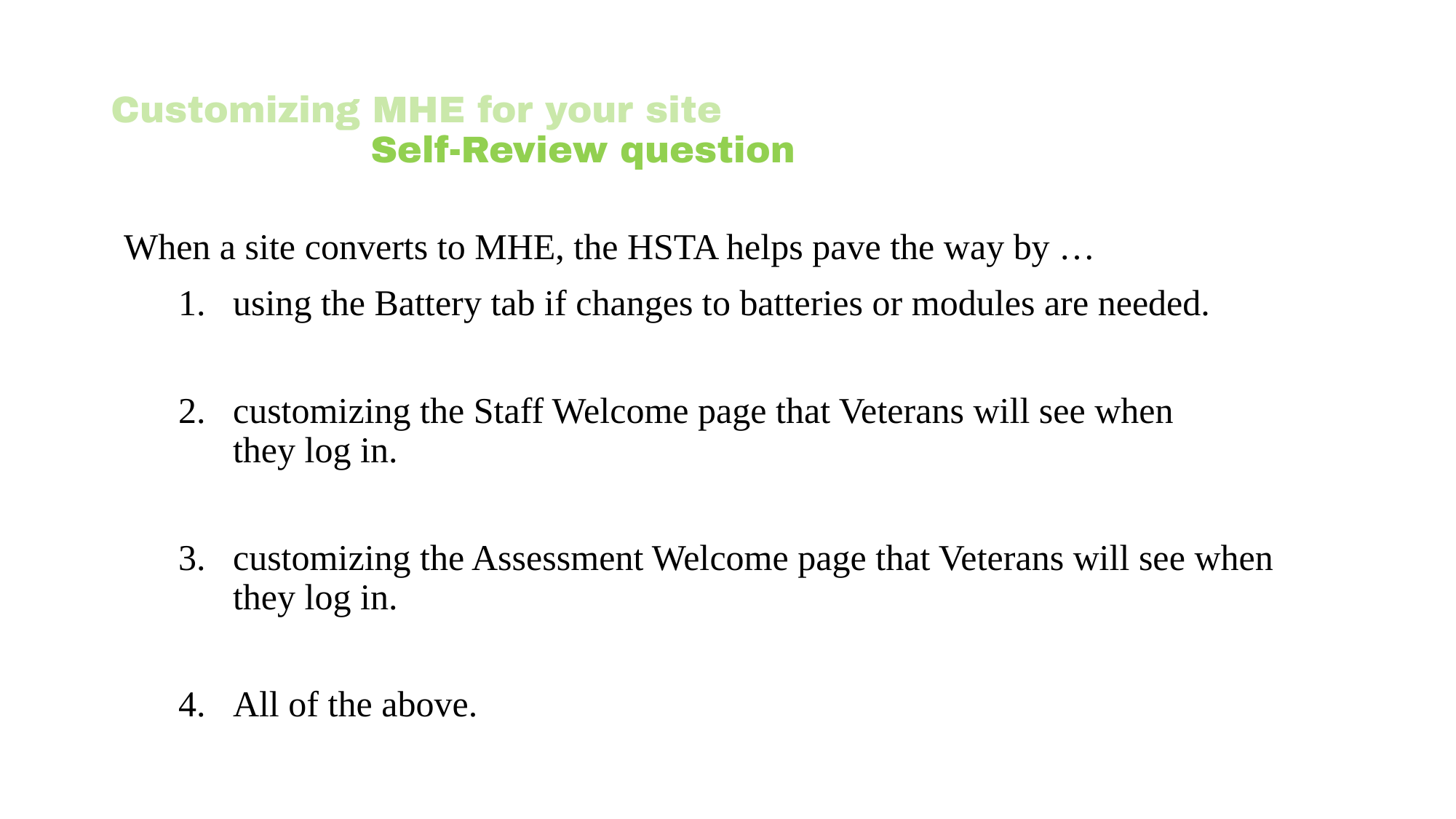

# Customizing MHE for your site Self-Review question
When a site converts to MHE, the HSTA helps pave the way by …
using the Battery tab if changes to batteries or modules are needed.

customizing the Staff Welcome page that Veterans will see when
they log in.

customizing the Assessment Welcome page that Veterans will see when
they log in.

All of the above.